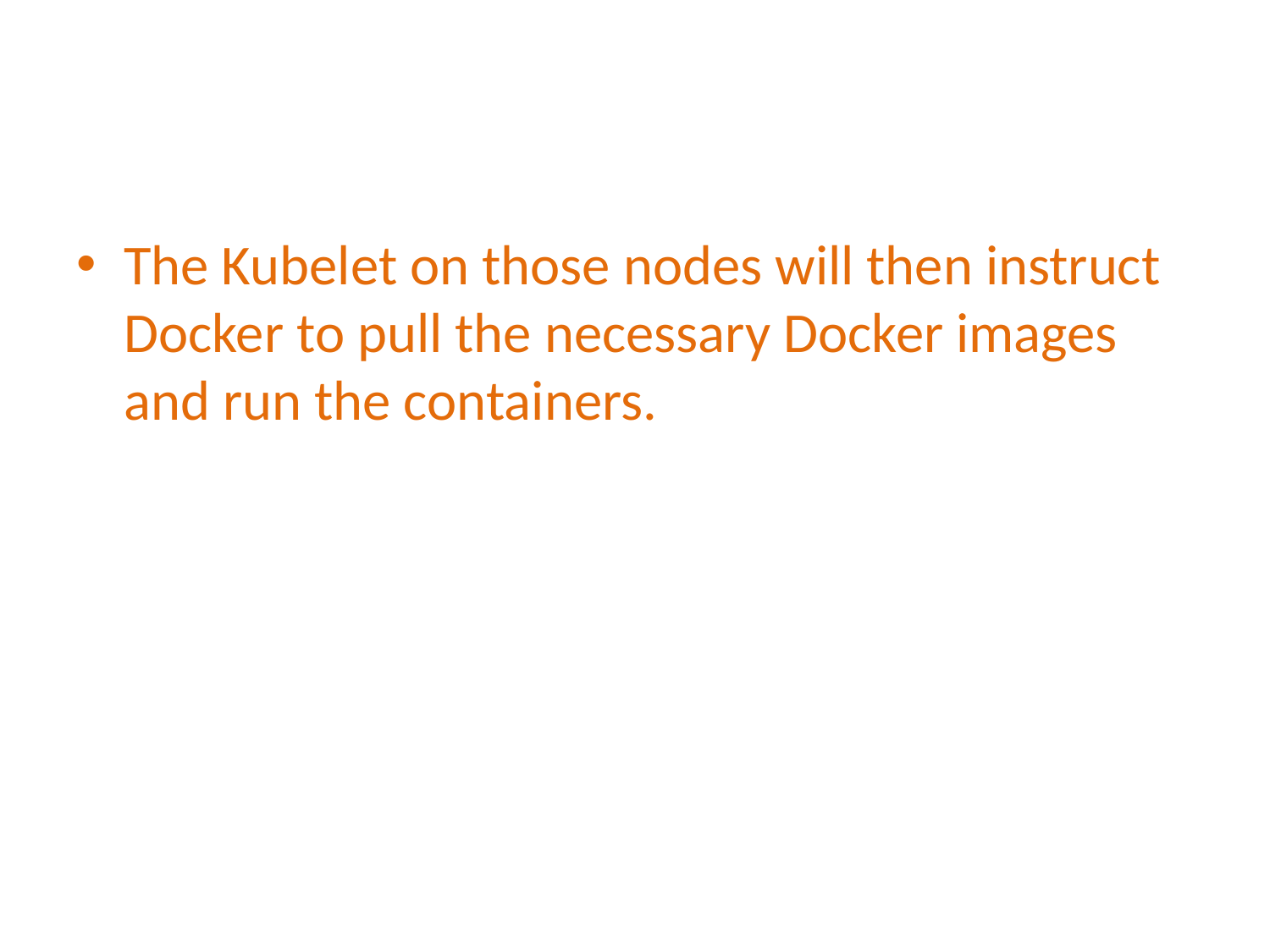

#
The Kubelet on those nodes will then instruct Docker to pull the necessary Docker images and run the containers.